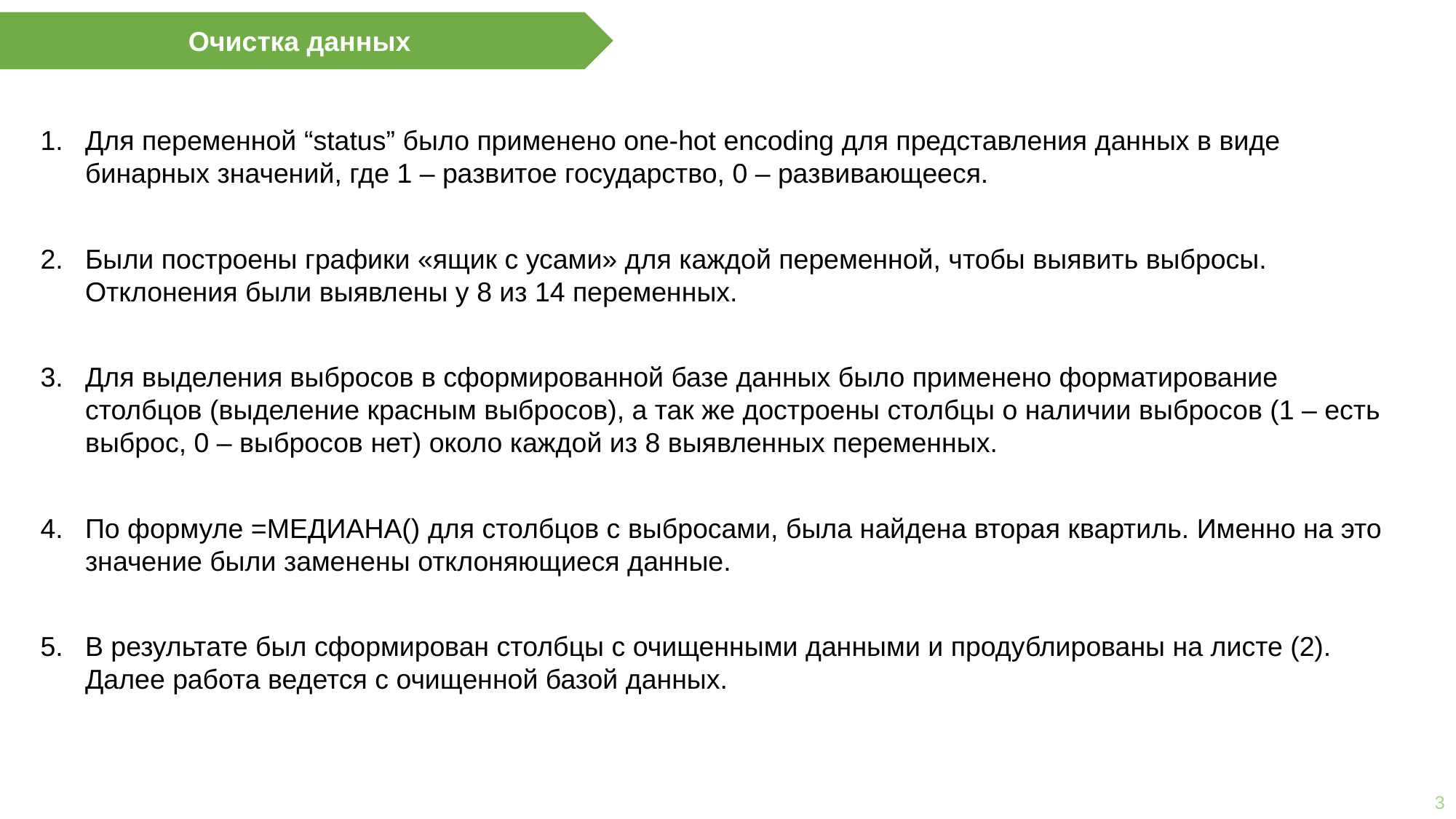

Очистка данных
1.
Для переменной “status” было применено one-hot encoding для представления данных в виде бинарных значений, где 1 – развитое государство, 0 – развивающееся.
2.
Были построены графики «ящик с усами» для каждой переменной, чтобы выявить выбросы. Отклонения были выявлены у 8 из 14 переменных.
3.
Для выделения выбросов в сформированной базе данных было применено форматирование столбцов (выделение красным выбросов), а так же достроены столбцы о наличии выбросов (1 – есть выброс, 0 – выбросов нет) около каждой из 8 выявленных переменных.
4.
По формуле =МЕДИАНА() для столбцов с выбросами, была найдена вторая квартиль. Именно на это значение были заменены отклоняющиеся данные.
5.
В результате был сформирован столбцы с очищенными данными и продублированы на листе (2). Далее работа ведется с очищенной базой данных.
3